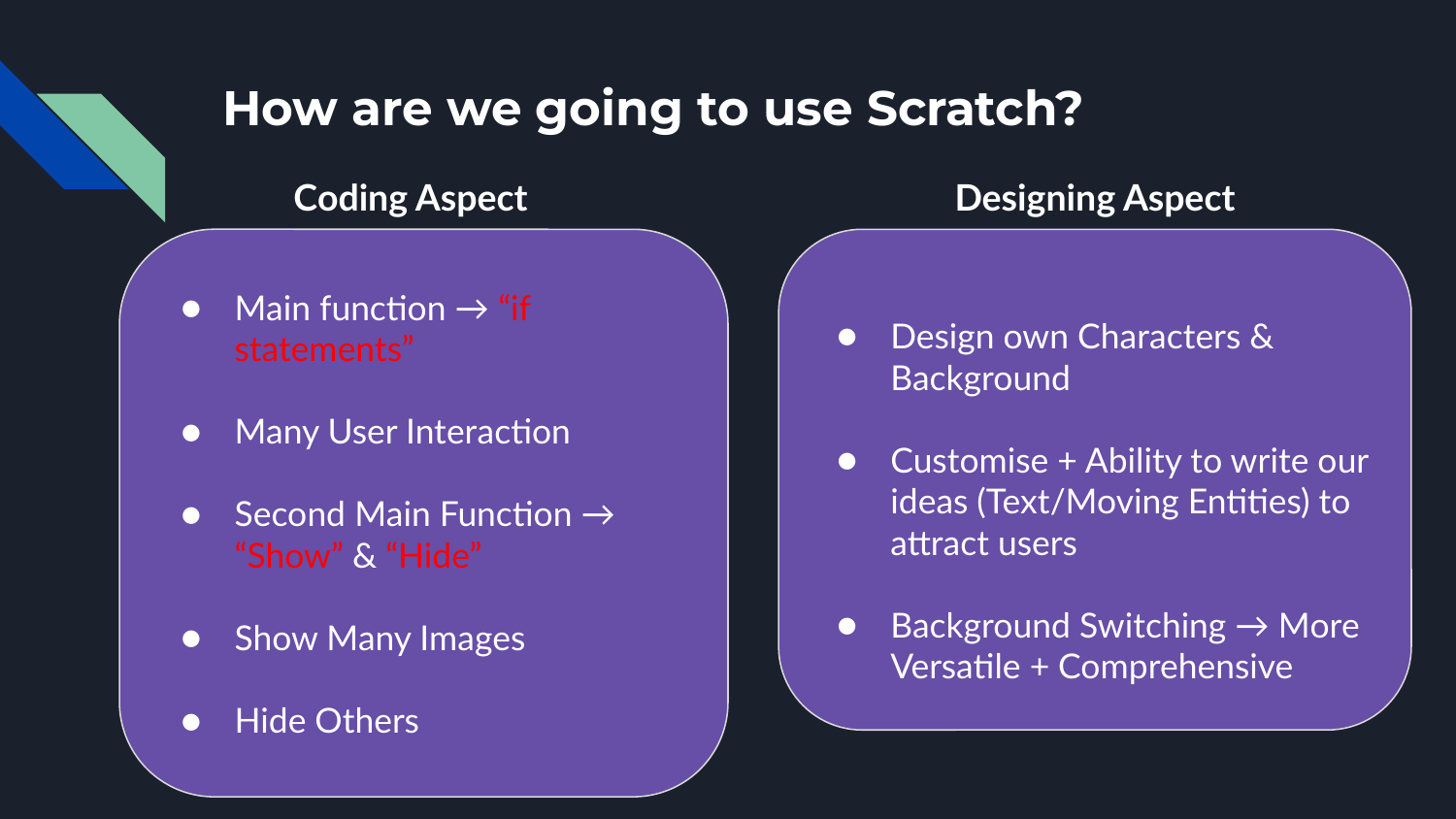

# How are we going to use Scratch?
Coding Aspect
Designing Aspect

Main function → “if statements”

Many User Interaction

Second Main Function → “Show” & “Hide”

Show Many Images

Hide Others

Design own Characters & Background

Customise + Ability to write our ideas (Text/Moving Entities) to attract users

Background Switching → More Versatile + Comprehensive